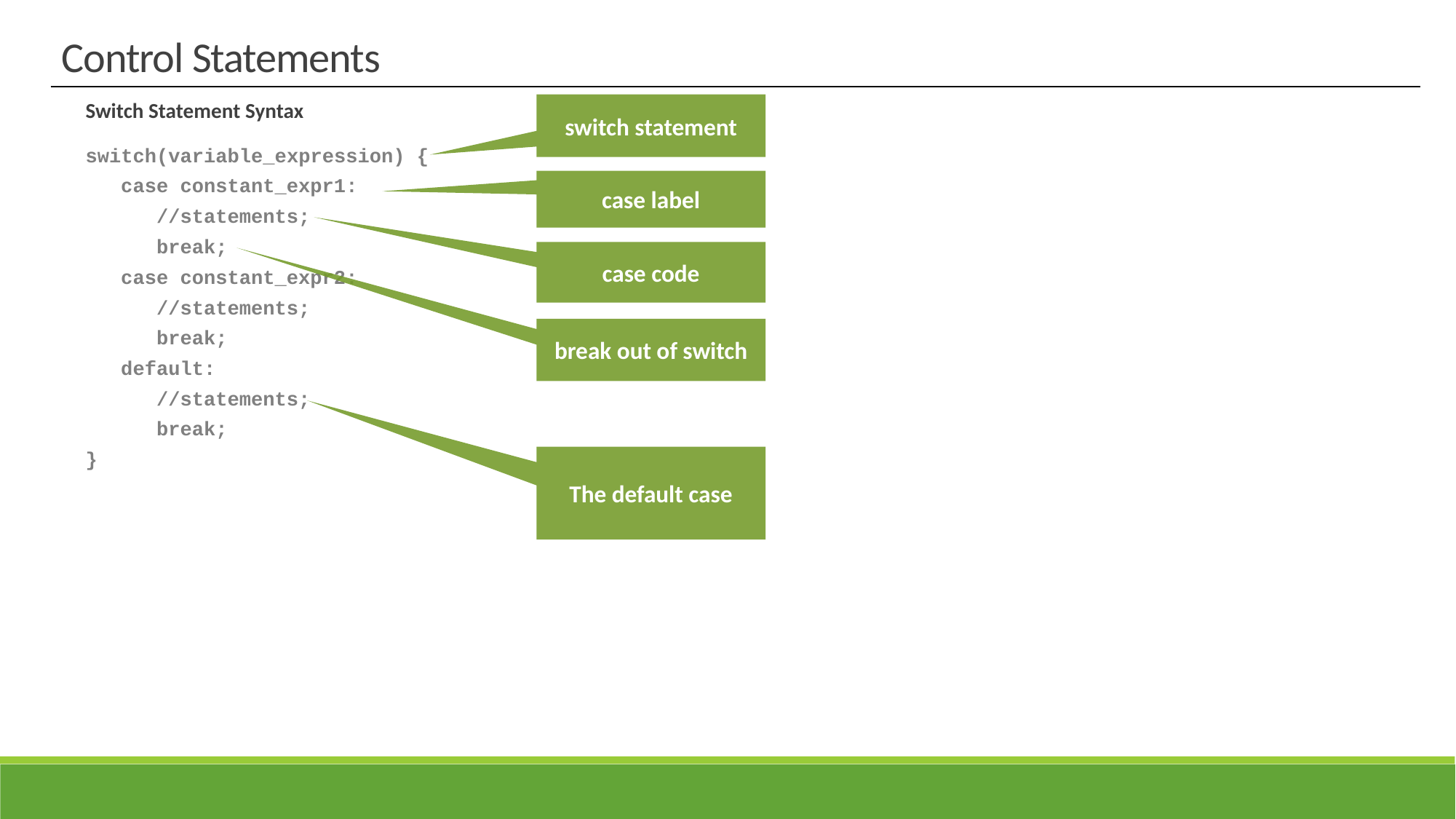

Control Statements
switch statement
Switch Statement Syntax
switch(variable_expression) {
   case constant_expr1:
      //statements;
      break;
   case constant_expr2:
      //statements;
      break;
   default:
      //statements;
      break;
}
case label
case code
break out of switch
The default case